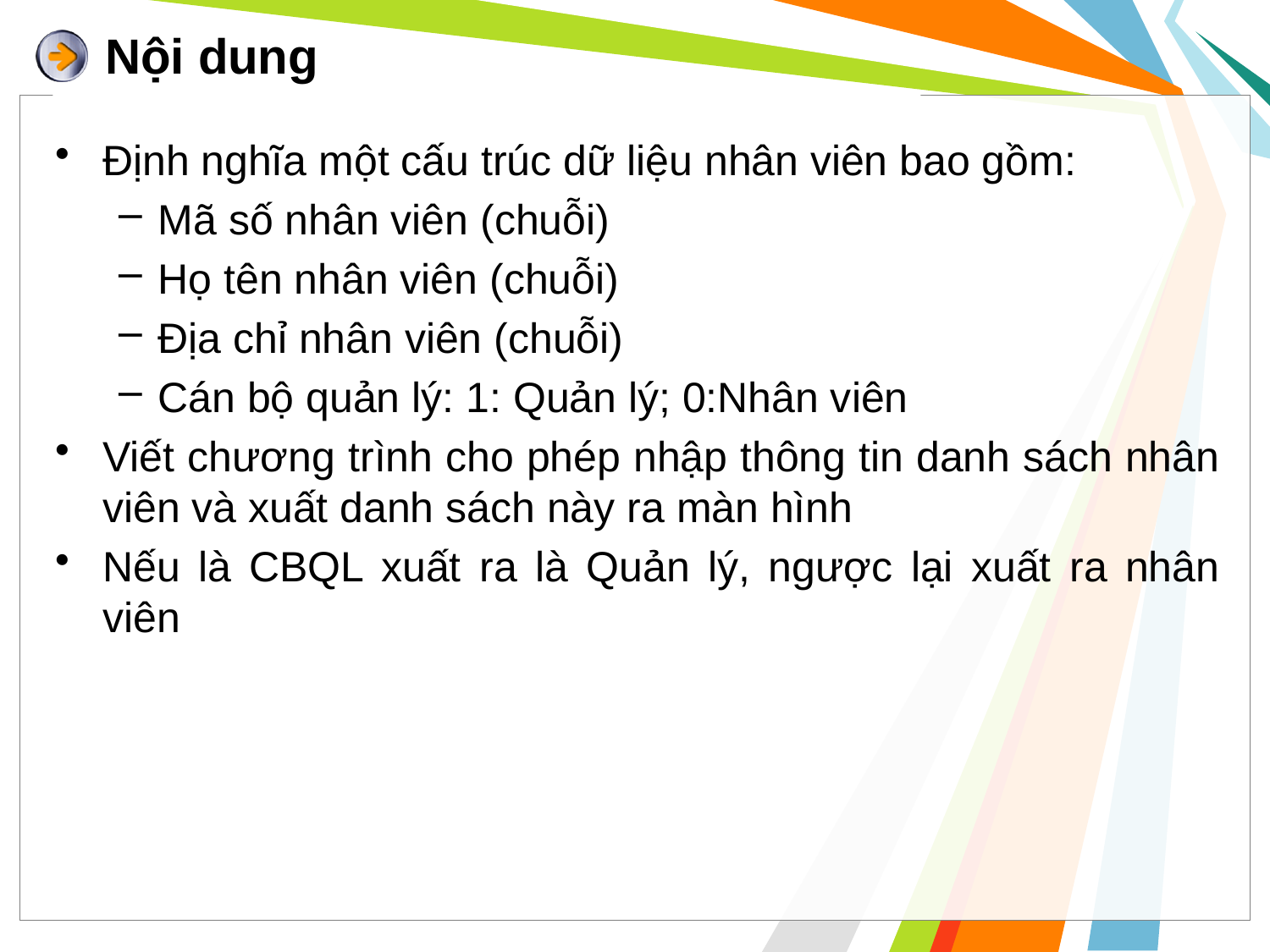

# Nội dung
Định nghĩa một cấu trúc dữ liệu nhân viên bao gồm:
Mã số nhân viên (chuỗi)
Họ tên nhân viên (chuỗi)
Địa chỉ nhân viên (chuỗi)
Cán bộ quản lý: 1: Quản lý; 0:Nhân viên
Viết chương trình cho phép nhập thông tin danh sách nhân viên và xuất danh sách này ra màn hình
Nếu là CBQL xuất ra là Quản lý, ngược lại xuất ra nhân viên